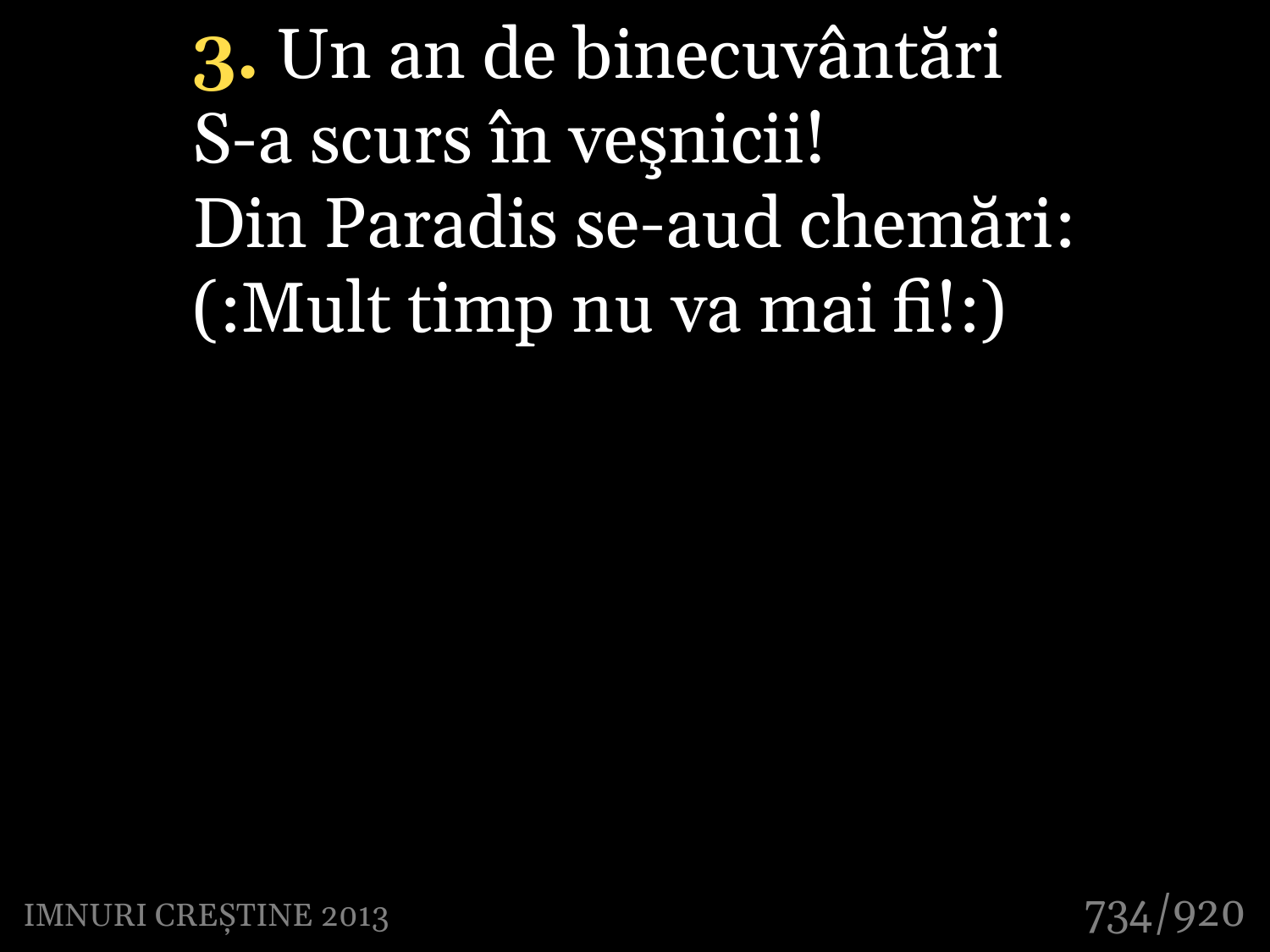

3. Un an de binecuvântări
S-a scurs în veşnicii!
Din Paradis se-aud chemări:
(:Mult timp nu va mai fi!:)
734/920
IMNURI CREȘTINE 2013